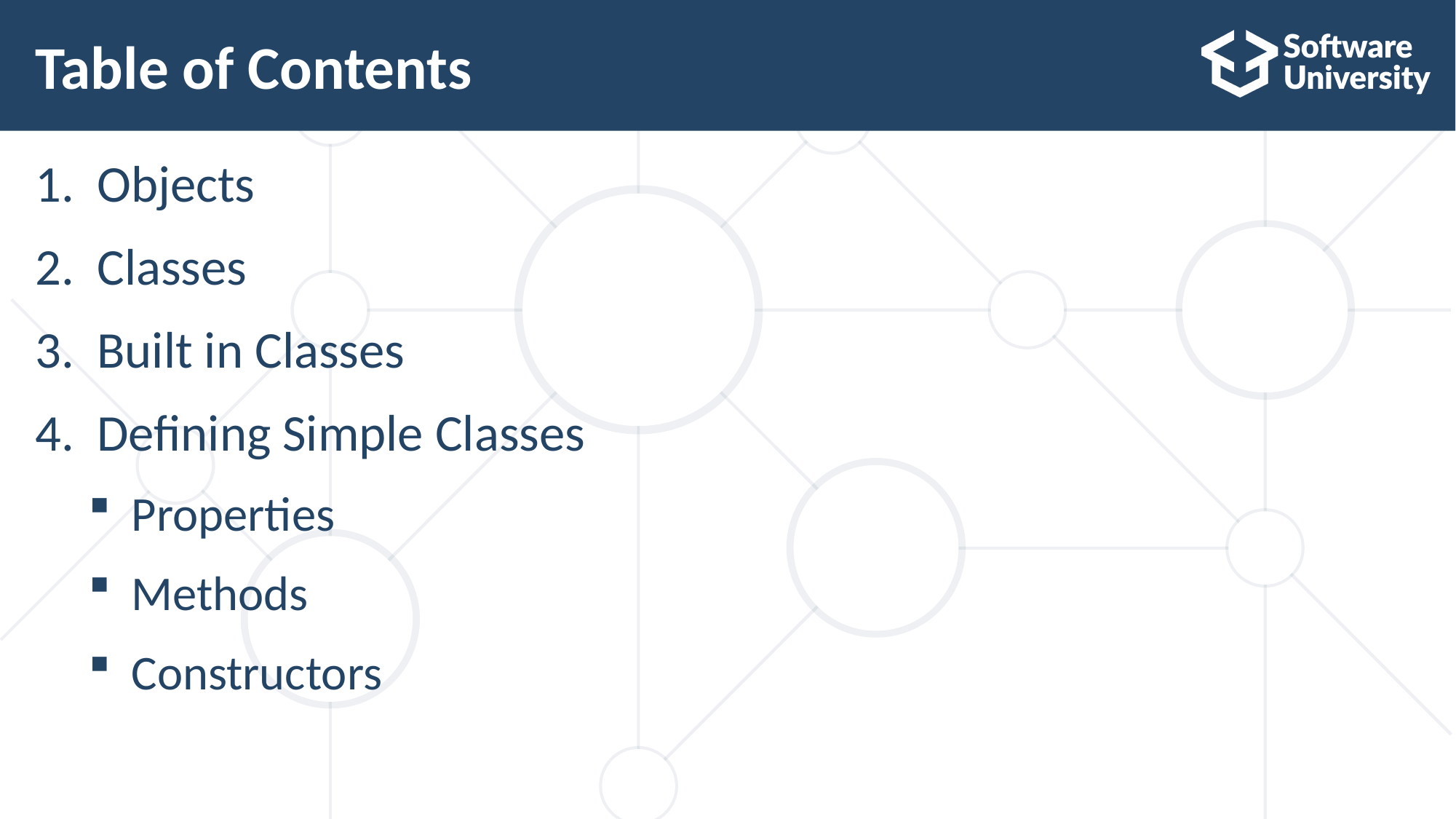

# Table of Contents
Objects
Classes
Built in Classes
Defining Simple Classes
Properties
Methods
Constructors